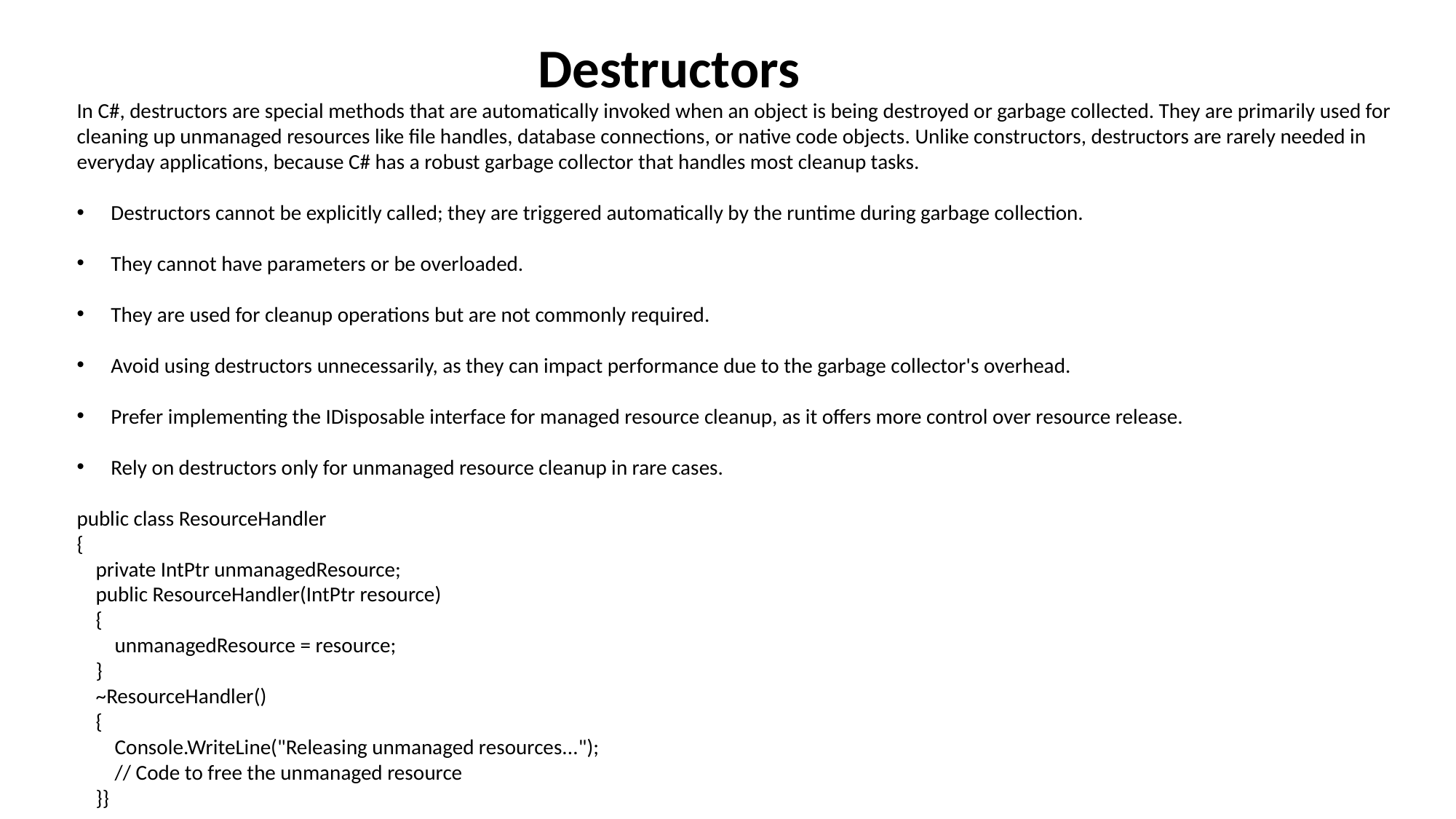

Destructors
In C#, destructors are special methods that are automatically invoked when an object is being destroyed or garbage collected. They are primarily used for cleaning up unmanaged resources like file handles, database connections, or native code objects. Unlike constructors, destructors are rarely needed in everyday applications, because C# has a robust garbage collector that handles most cleanup tasks.

Destructors cannot be explicitly called; they are triggered automatically by the runtime during garbage collection.

They cannot have parameters or be overloaded.

They are used for cleanup operations but are not commonly required.

Avoid using destructors unnecessarily, as they can impact performance due to the garbage collector's overhead.

Prefer implementing the IDisposable interface for managed resource cleanup, as it offers more control over resource release.

Rely on destructors only for unmanaged resource cleanup in rare cases.

public class ResourceHandler
{
    private IntPtr unmanagedResource;
    public ResourceHandler(IntPtr resource)
    {
        unmanagedResource = resource;
    }
    ~ResourceHandler()
    {
        Console.WriteLine("Releasing unmanaged resources...");
        // Code to free the unmanaged resource
    }}